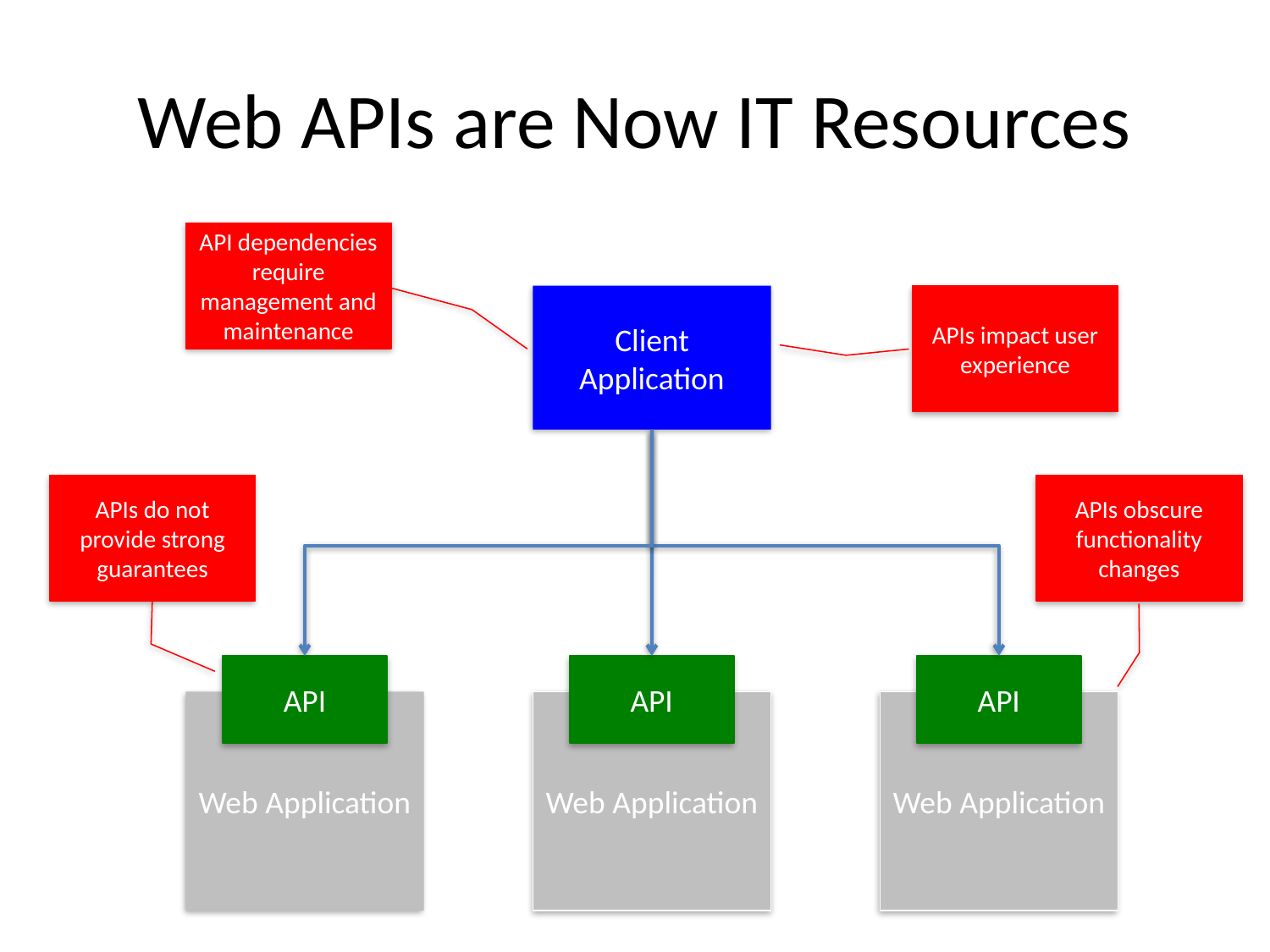

# Web APIs are Now IT Resources
API dependencies require management and maintenance
Client
Application
APIs impact user experience
APIs do not provide strong guarantees
APIs obscure functionality changes
API
API
API
Web Application
Web Application
Web Application